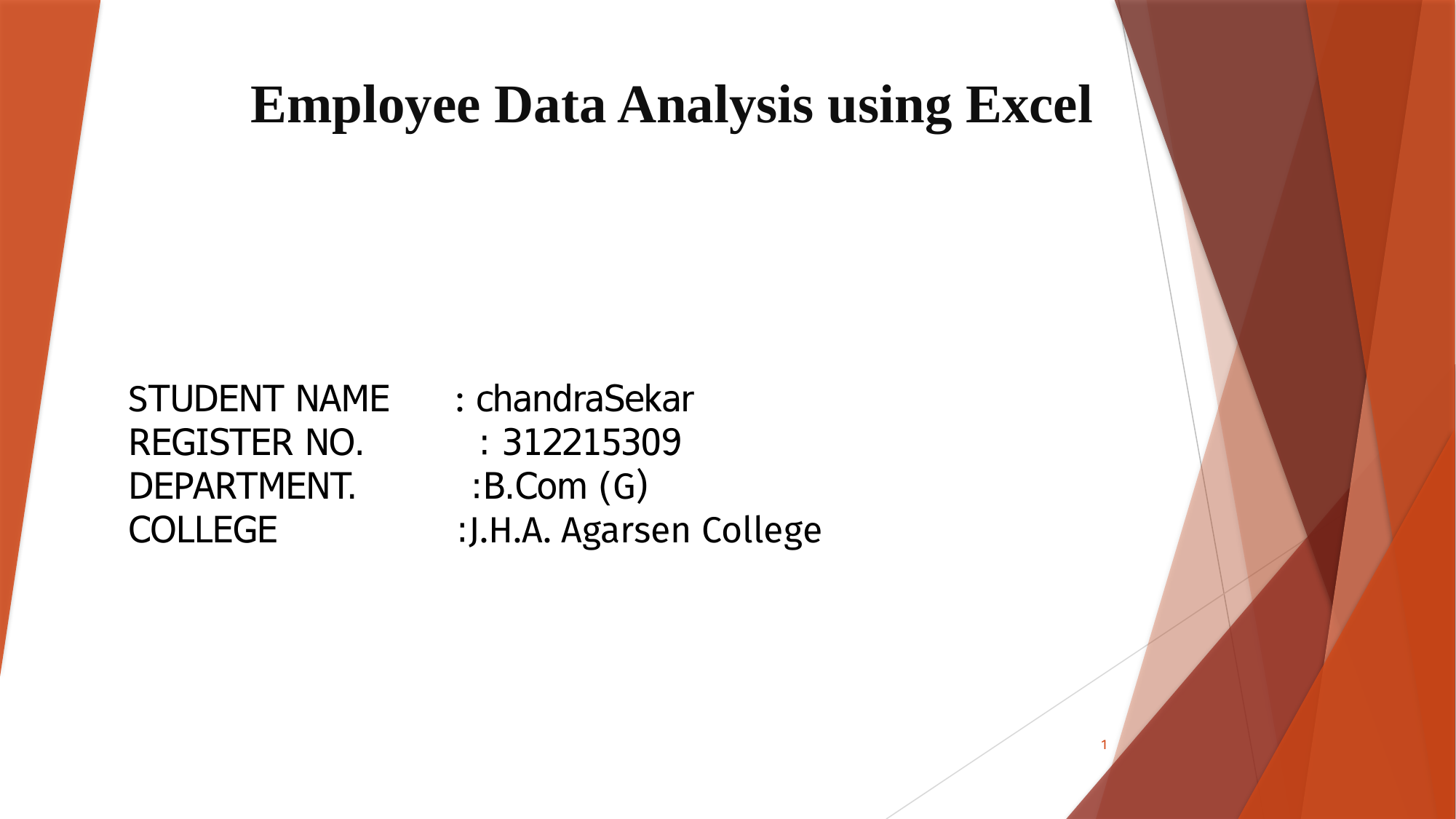

# Employee Data Analysis using Excel
STUDENT NAME	: chandraSekar
REGISTER NO.          : 312215309
DEPARTMENT.          :B.Com (G)
COLLEGE		:J.H.A. Agarsen College

1